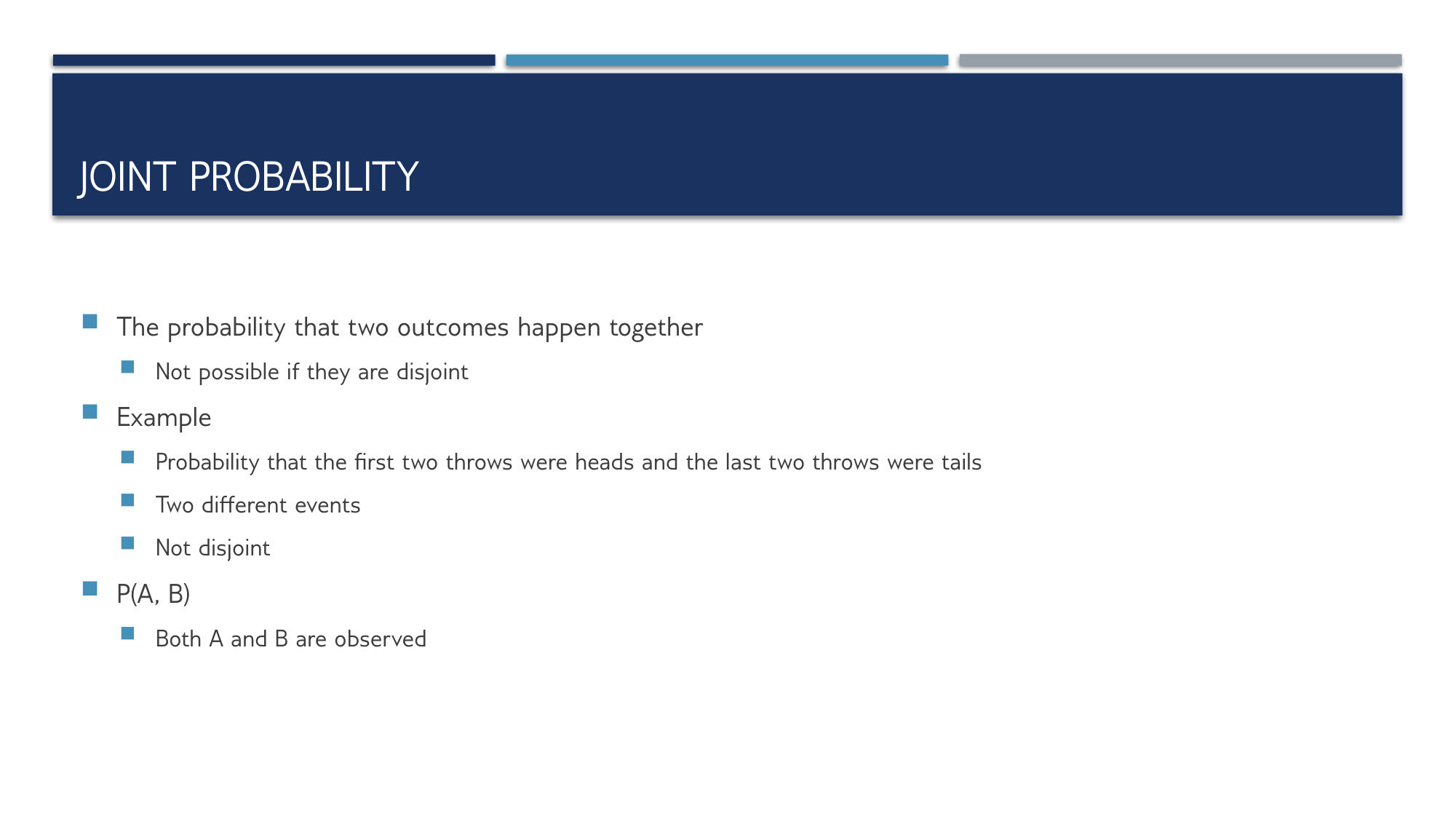

# Joint Probability
The probability that two outcomes happen together
Not possible if they are disjoint
Example
Probability that the first two throws were heads and the last two throws were tails
Two different events
Not disjoint
P(A, B)
Both A and B are observed